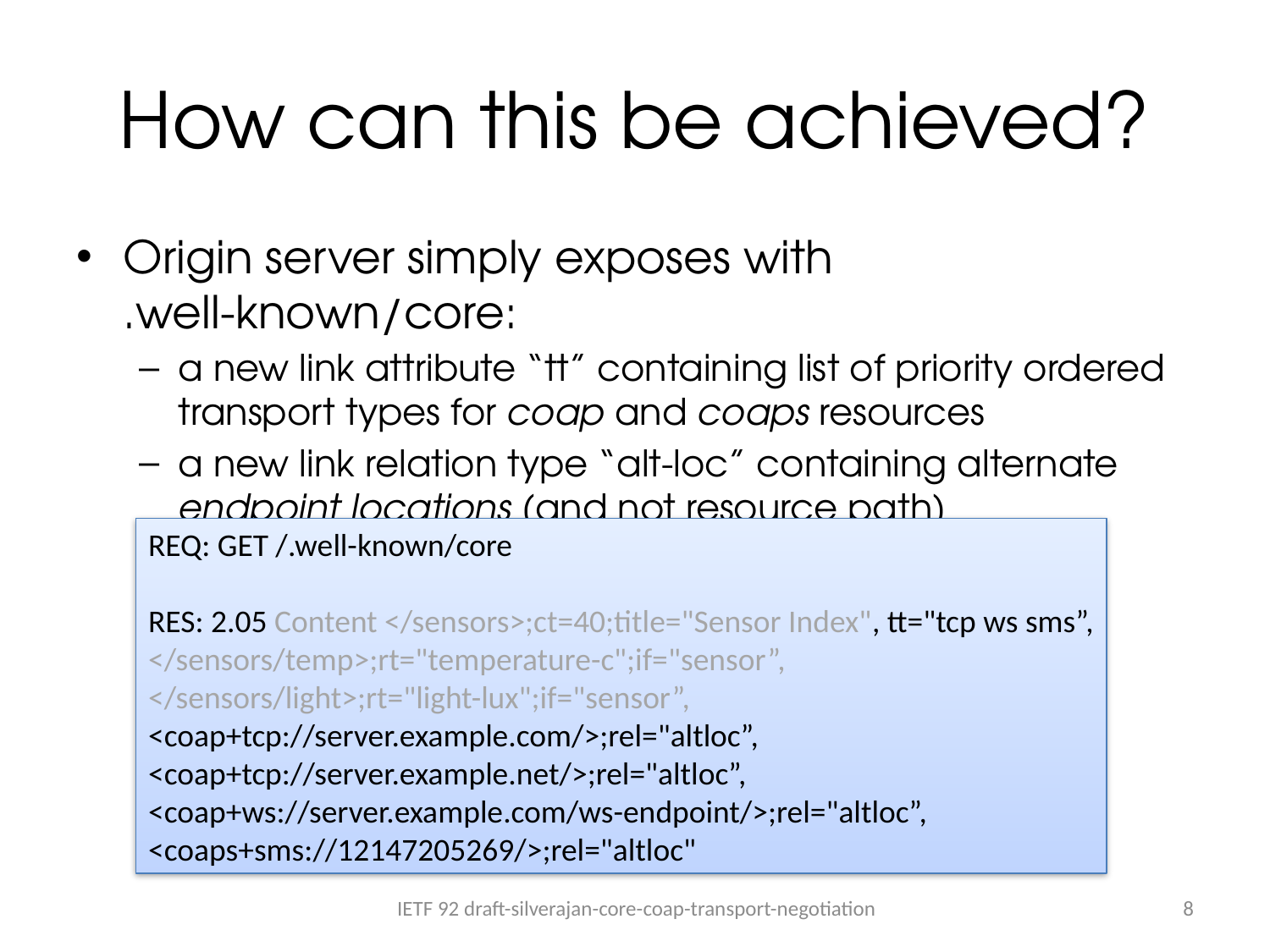

# How can this be achieved?
Origin server simply exposes with .well-known/core:
a new link attribute “tt” containing list of priority ordered transport types for coap and coaps resources
a new link relation type “alt-loc” containing alternate endpoint locations (and not resource path)
REQ: GET /.well-known/core

RES: 2.05 Content </sensors>;ct=40;title="Sensor Index", tt="tcp ws sms”,
</sensors/temp>;rt="temperature-c";if="sensor”,
</sensors/light>;rt="light-lux";if="sensor”,
<coap+tcp://server.example.com/>;rel="altloc”,
<coap+tcp://server.example.net/>;rel="altloc”,
<coap+ws://server.example.com/ws-endpoint/>;rel="altloc”,
<coaps+sms://12147205269/>;rel="altloc"
IETF 92 draft-silverajan-core-coap-transport-negotiation
8